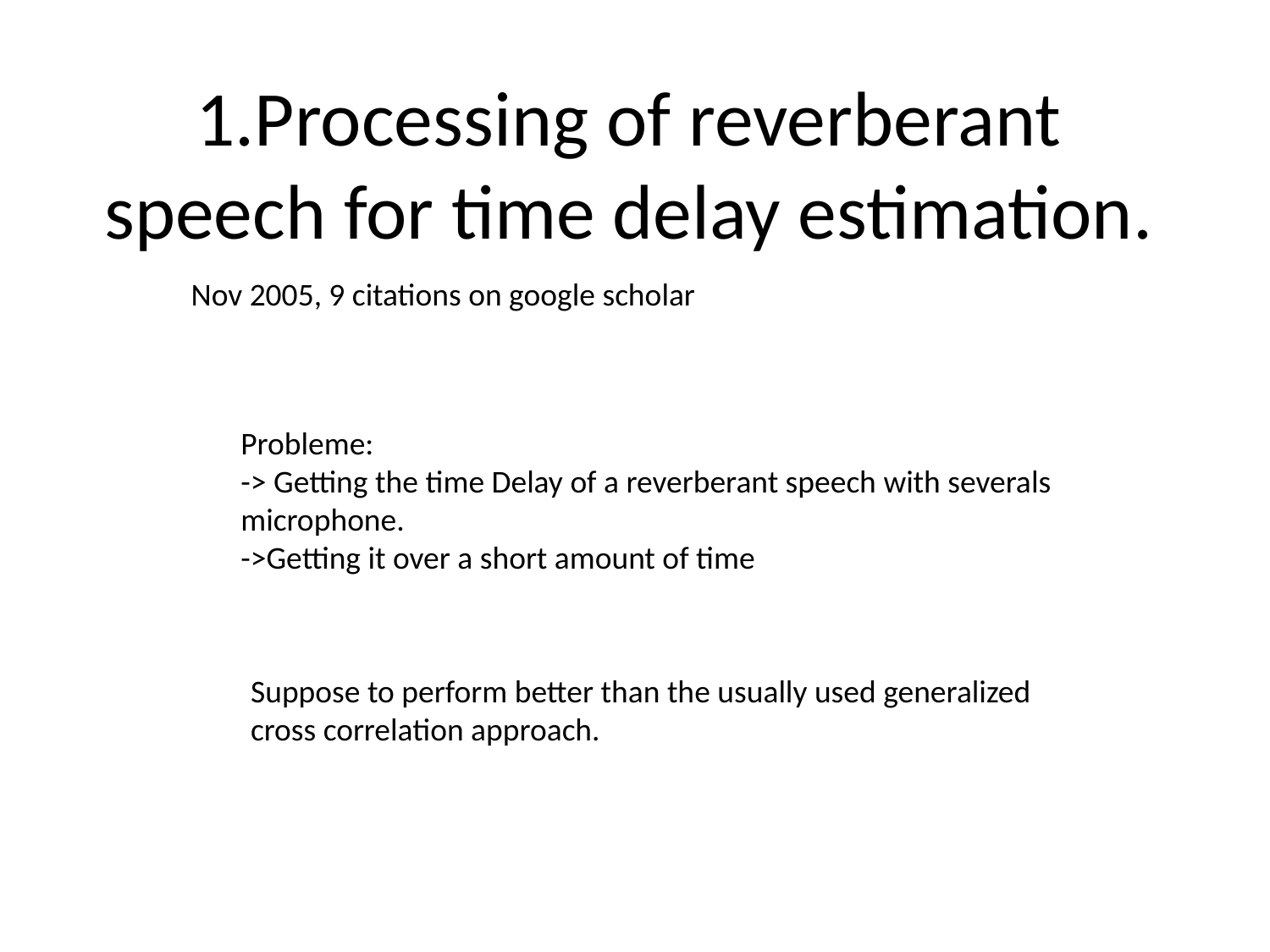

# 1.Processing of reverberant speech for time delay estimation.
Nov 2005, 9 citations on google scholar
Probleme:
-> Getting the time Delay of a reverberant speech with severals microphone.
->Getting it over a short amount of time
Suppose to perform better than the usually used generalized cross correlation approach.